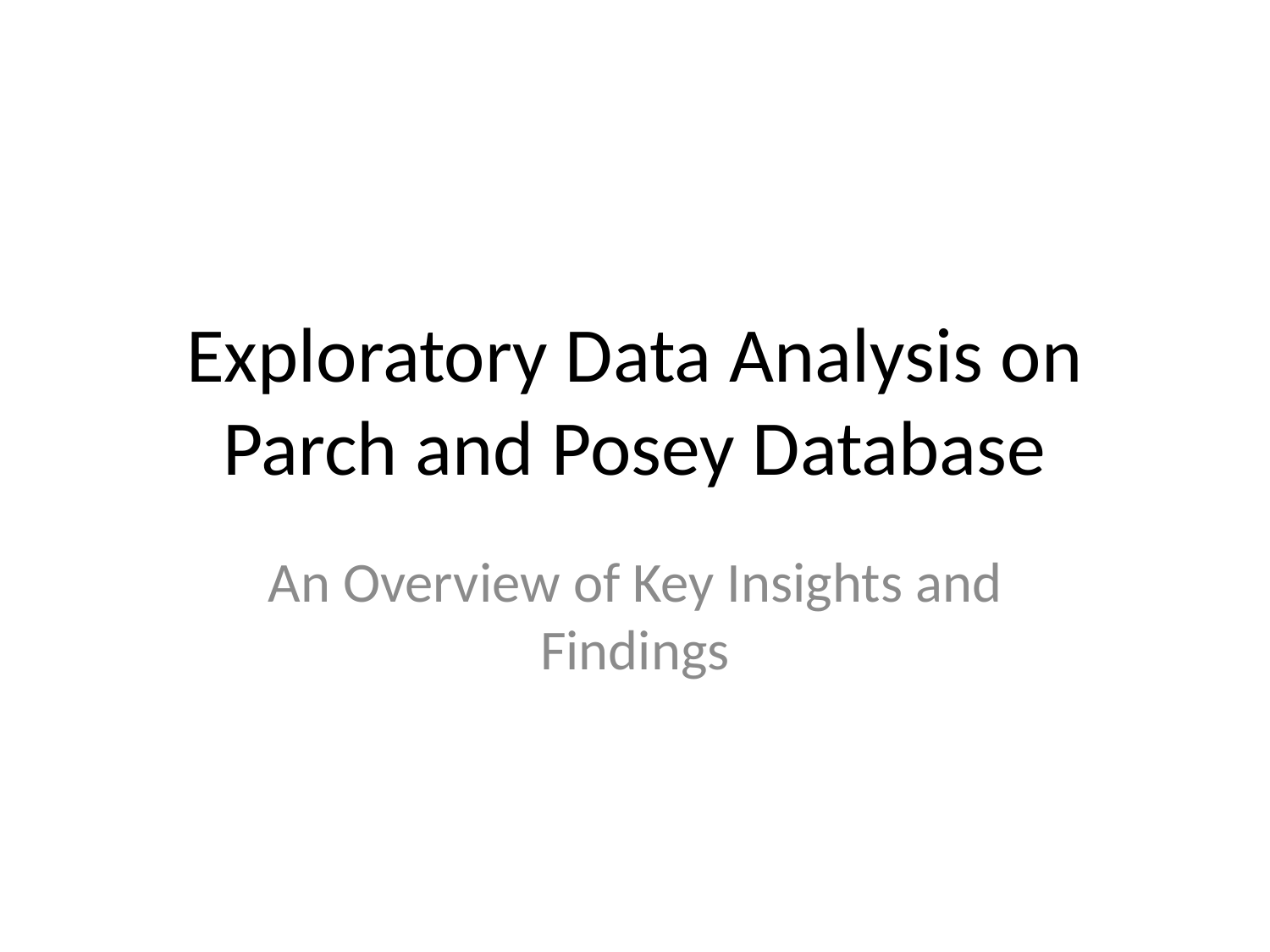

# Exploratory Data Analysis on Parch and Posey Database
An Overview of Key Insights and Findings